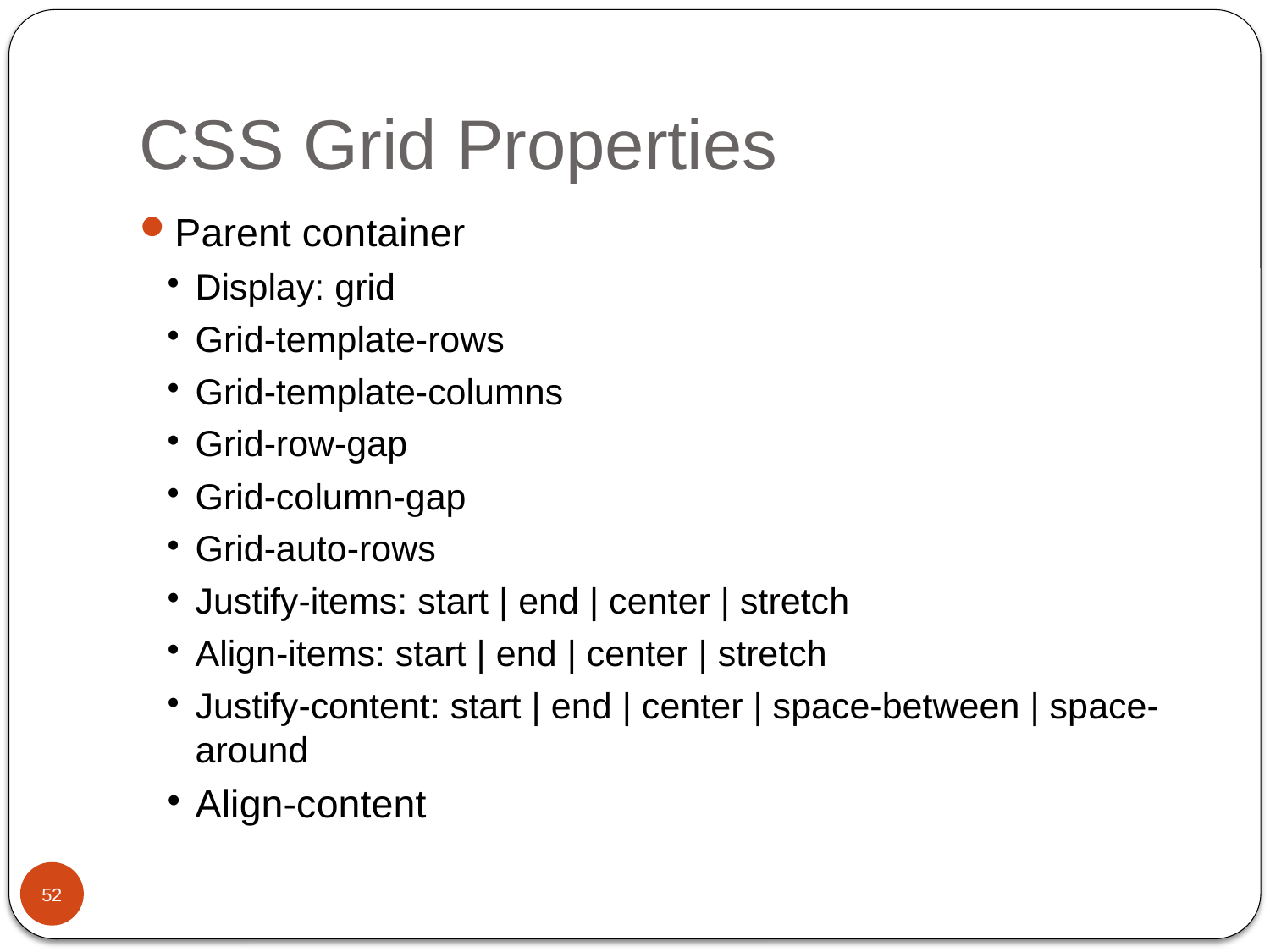

CSS Grid Properties
Parent container
Display: grid
Grid-template-rows
Grid-template-columns
Grid-row-gap
Grid-column-gap
Grid-auto-rows
Justify-items: start | end | center | stretch
Align-items: start | end | center | stretch
Justify-content: start | end | center | space-between | space-around
Align-content

52